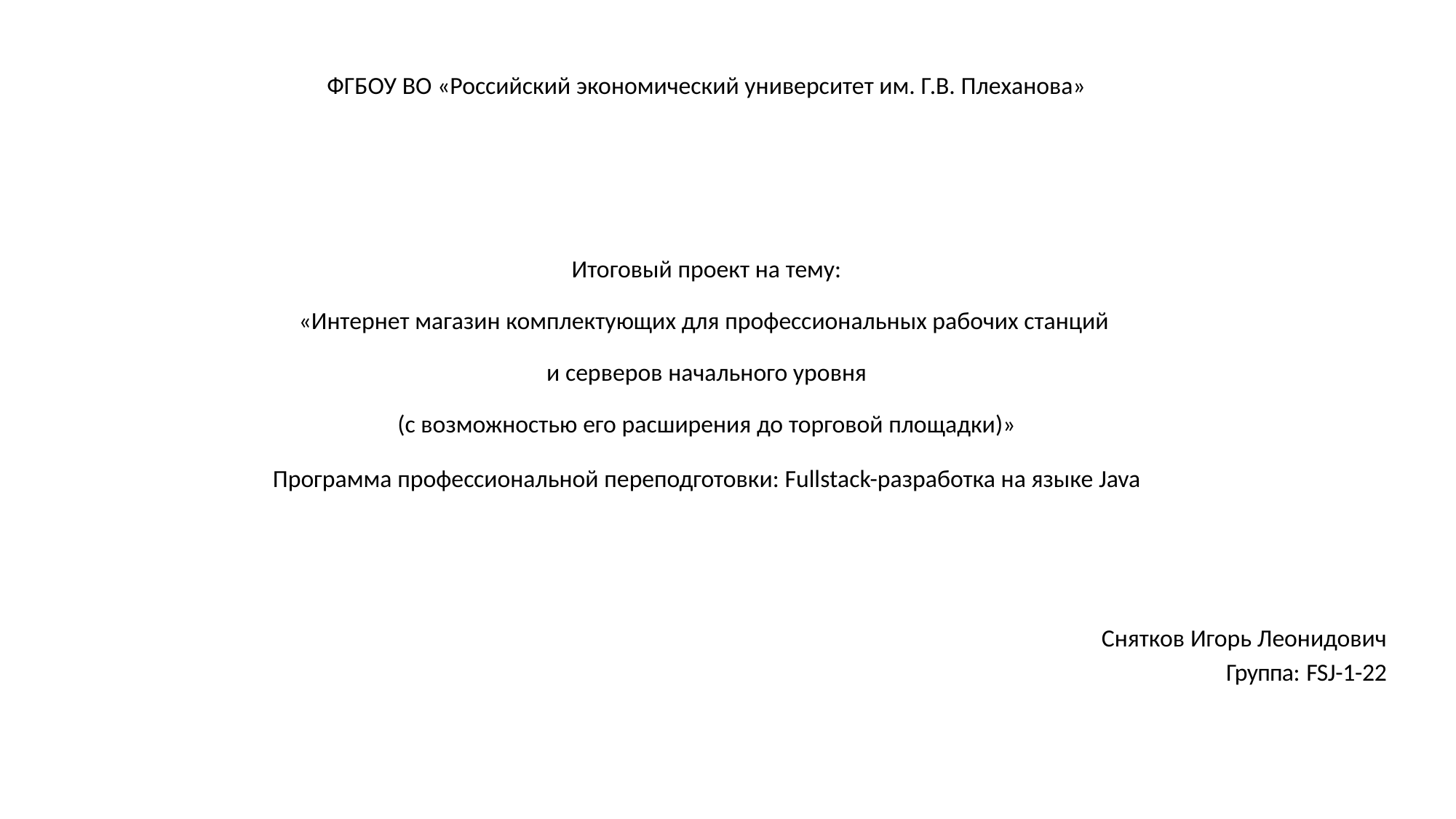

ФГБОУ ВО «Российский экономический университет им. Г.В. Плеханова»

Итоговый проект на тему:
«Интернет магазин комплектующих для профессиональных рабочих станций
и серверов начального уровня
(с возможностью его расширения до торговой площадки)»
Программа профессиональной переподготовки: Fullstack-разработка на языке Java

Снятков Игорь Леонидович
Группа: FSJ-1-22